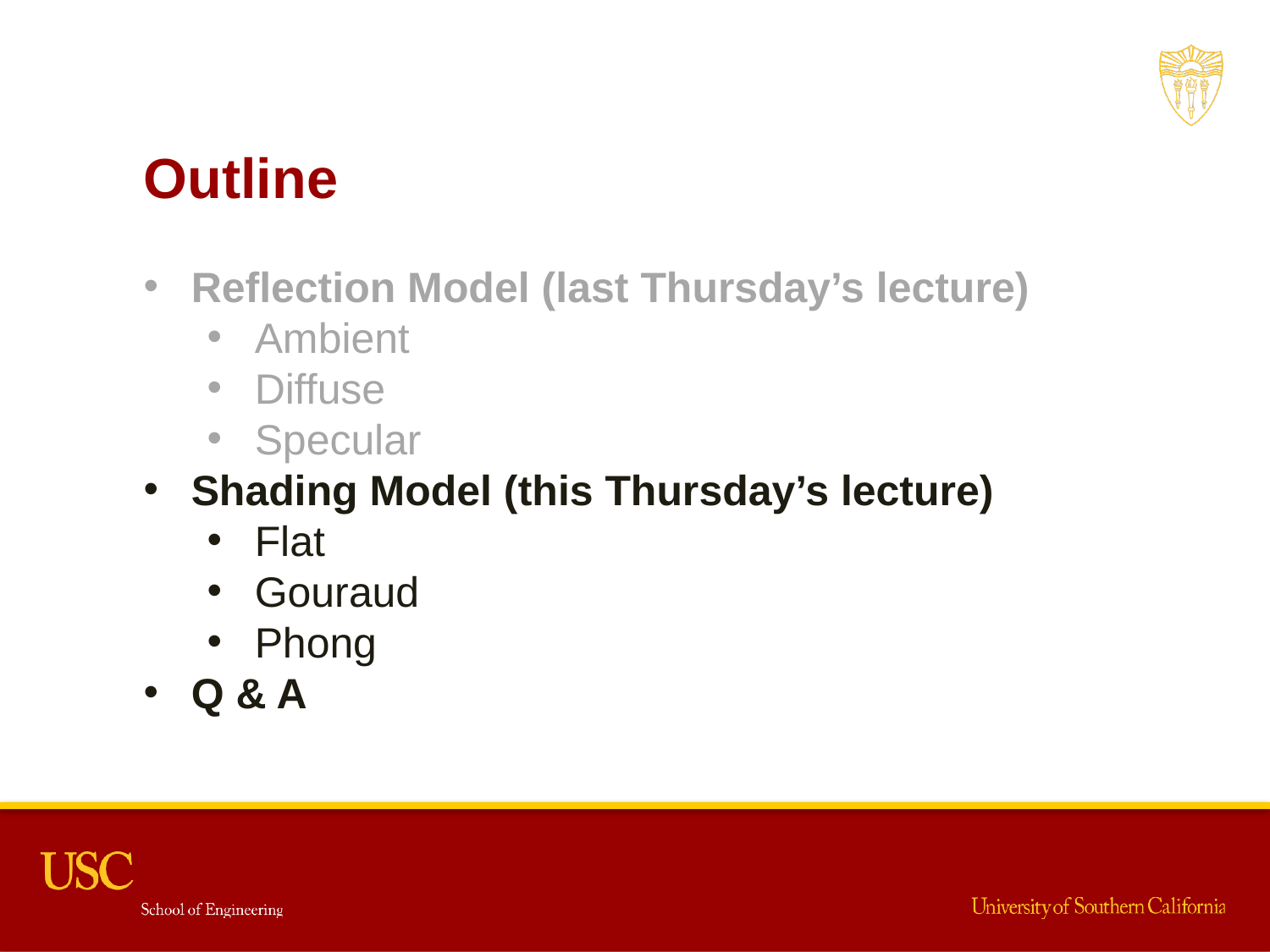

Outline

Reflection Model (last Thursday’s lecture)
Ambient
Diffuse
Specular
Shading Model (this Thursday’s lecture)
Flat
Gouraud
Phong
Q & A